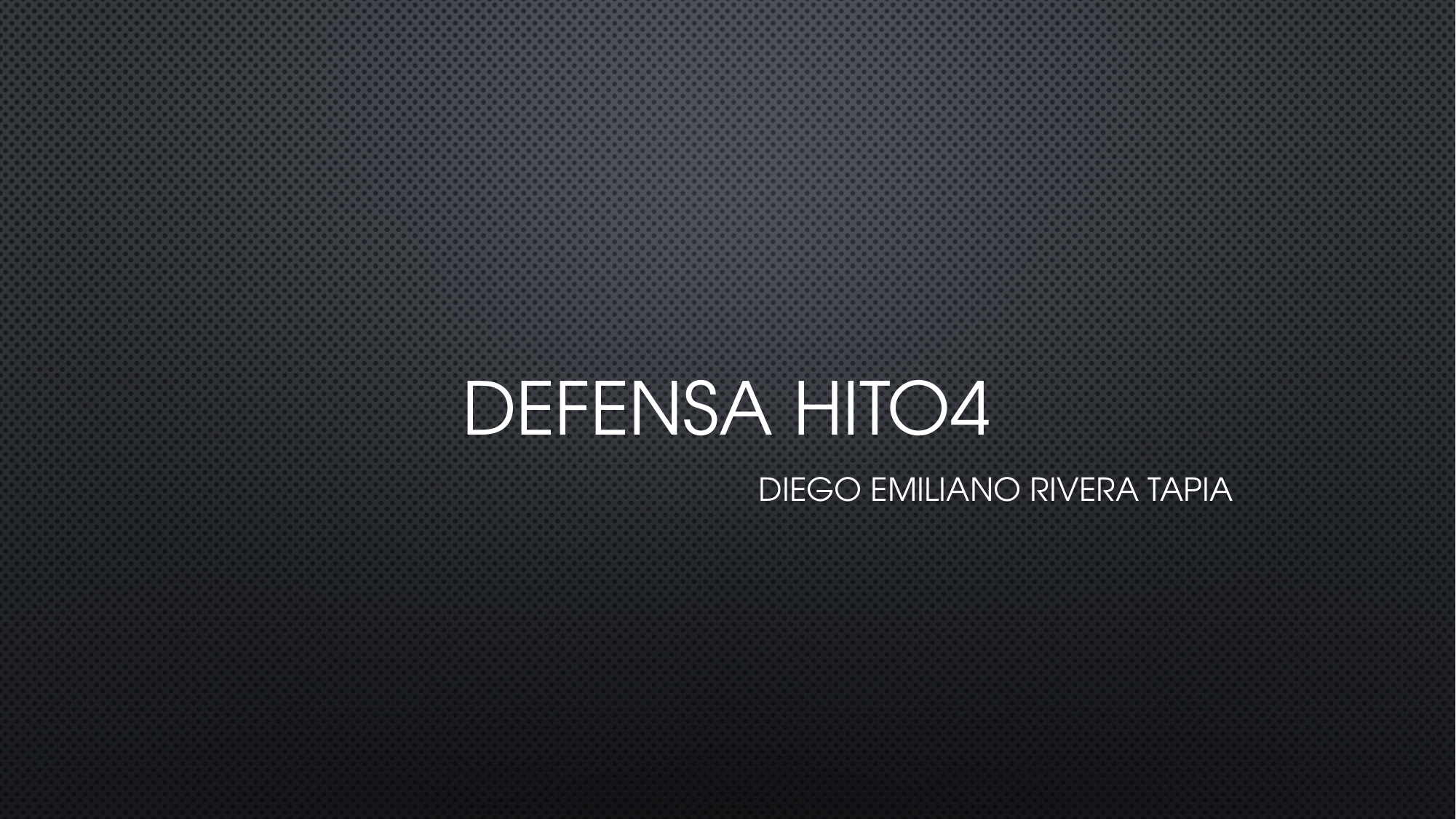

# DEFENSA HITO4
Diego Emiliano Rivera Tapia